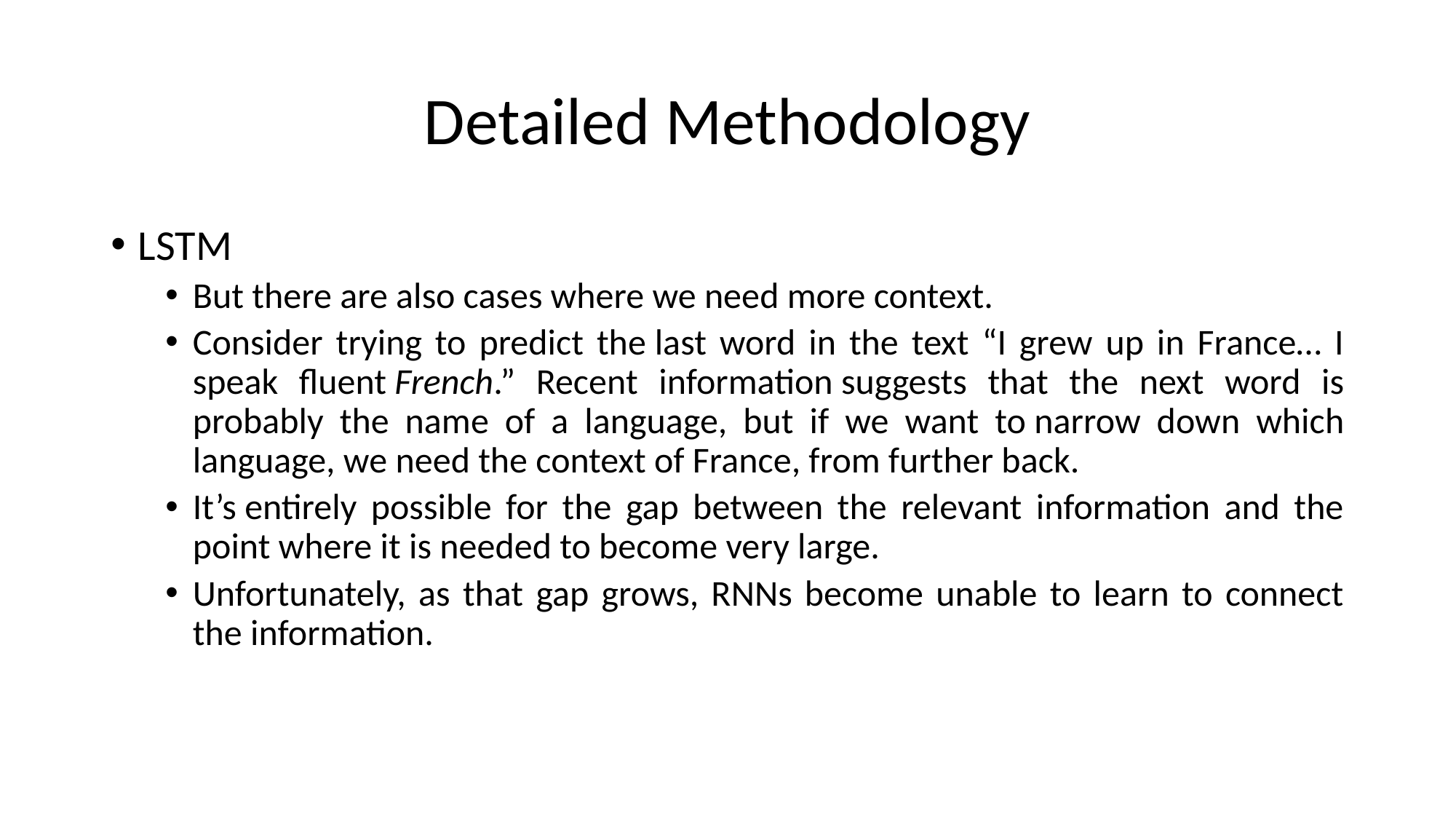

# Detailed Methodology
LSTM
But there are also cases where we need more context.
Consider trying to predict the last word in the text “I grew up in France… I speak fluent French.” Recent information suggests that the next word is probably the name of a language, but if we want to narrow down which language, we need the context of France, from further back.
It’s entirely possible for the gap between the relevant information and the point where it is needed to become very large.
Unfortunately, as that gap grows, RNNs become unable to learn to connect the information.